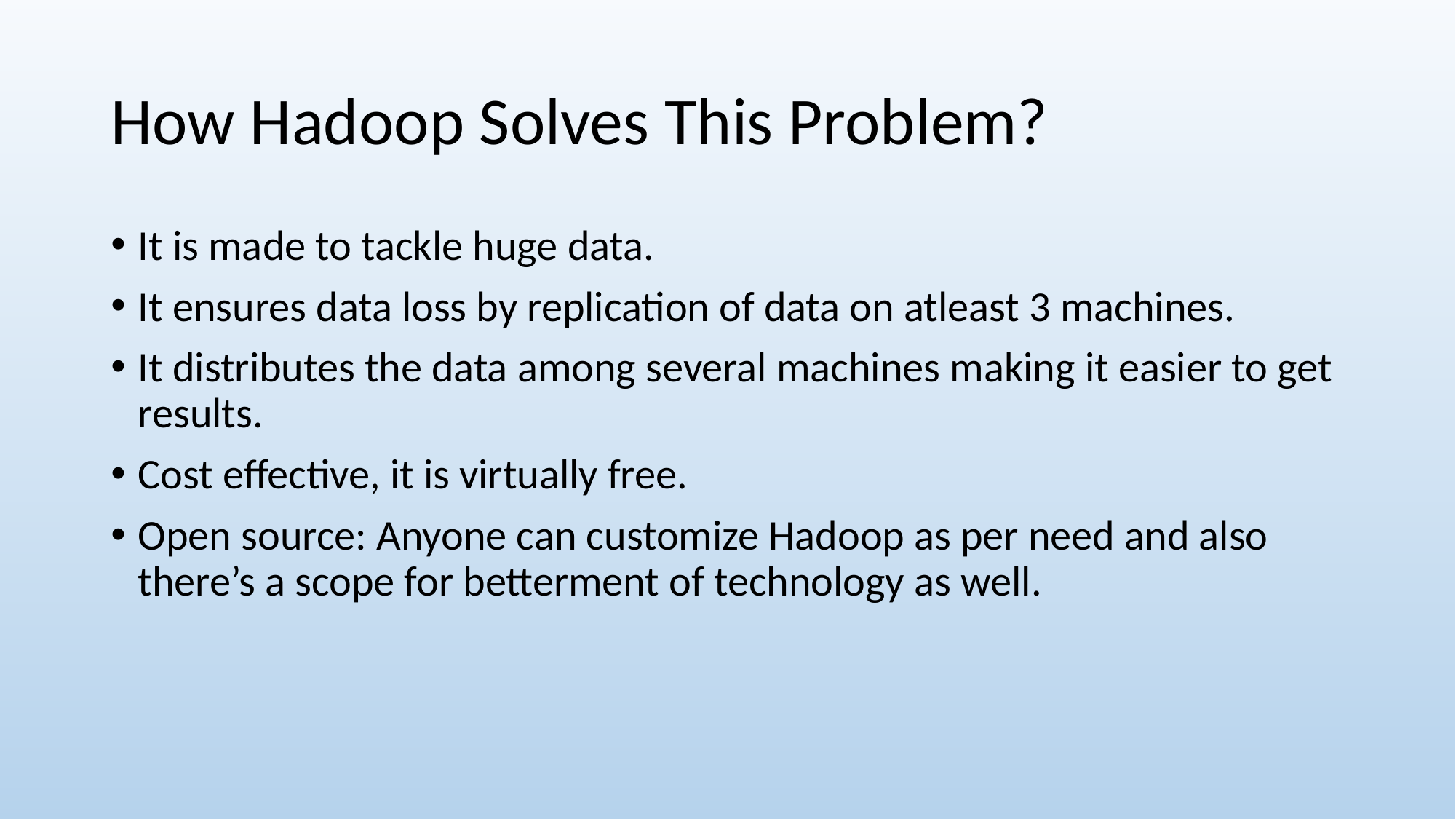

# How Hadoop Solves This Problem?
It is made to tackle huge data.
It ensures data loss by replication of data on atleast 3 machines.
It distributes the data among several machines making it easier to get results.
Cost effective, it is virtually free.
Open source: Anyone can customize Hadoop as per need and also there’s a scope for betterment of technology as well.